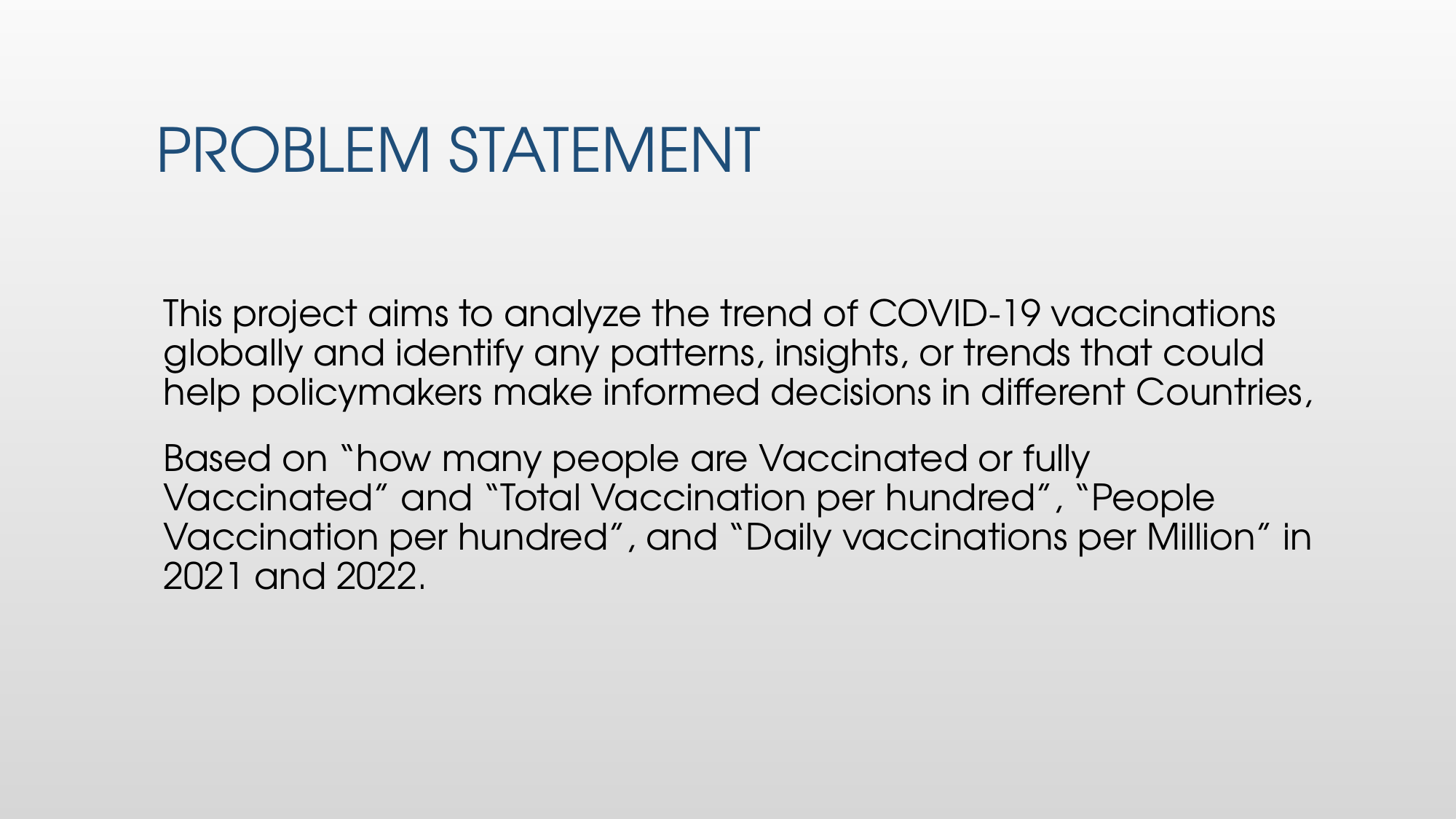

# Problem Statement

This project aims to analyze the trend of COVID-19 vaccinations globally and identify any patterns, insights, or trends that could help policymakers make informed decisions in different Countries,
Based on “how many people are Vaccinated or fully Vaccinated” and “Total Vaccination per hundred”, “People Vaccination per hundred”, and “Daily vaccinations per Million” in 2021 and 2022.